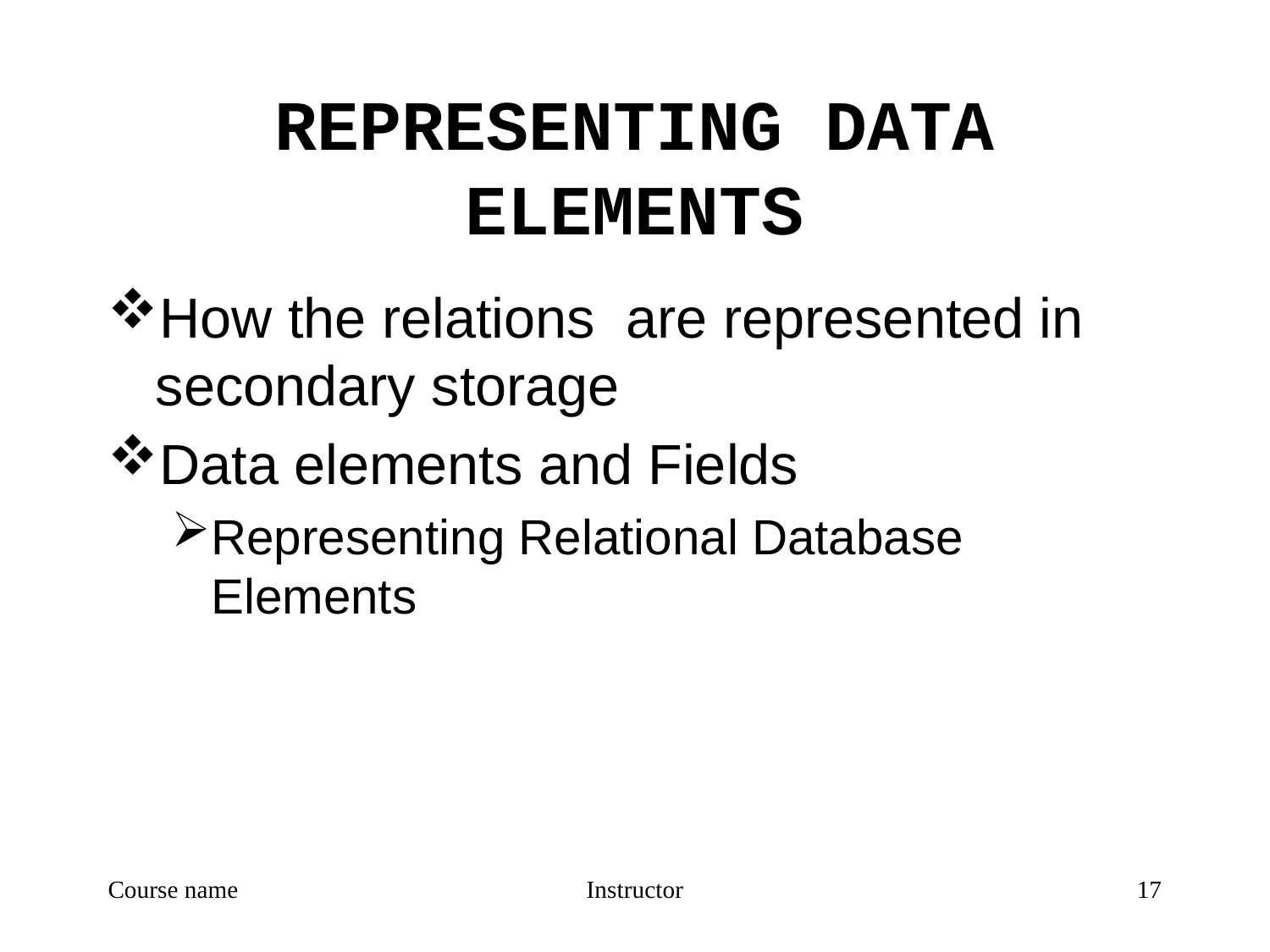

# REPRESENTING DATA ELEMENTS
How the relations  are represented in secondary storage
Data elements and Fields
Representing Relational Database Elements

Course name
Instructor
17